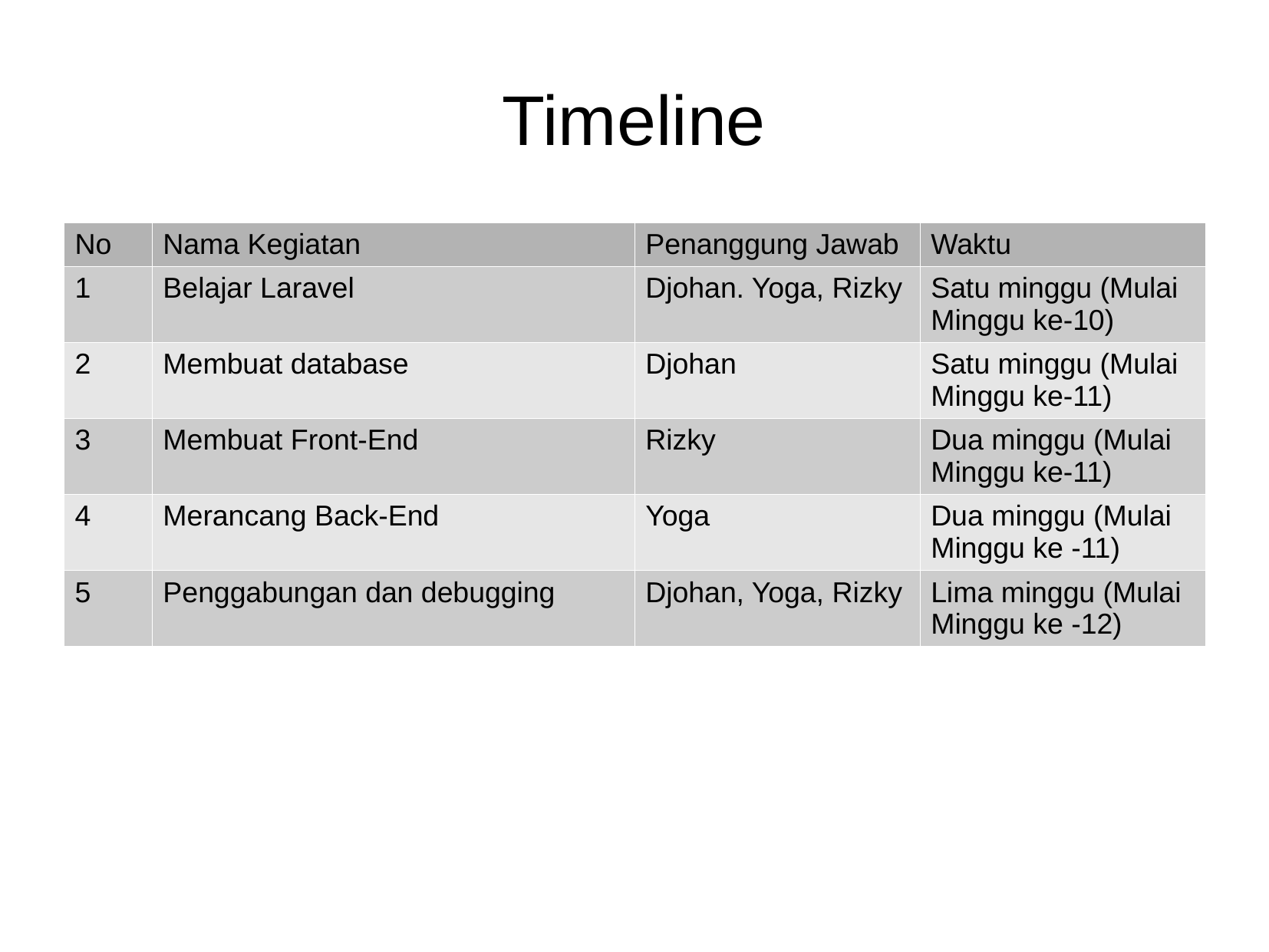

Timeline
| No | Nama Kegiatan | Penanggung Jawab | Waktu |
| --- | --- | --- | --- |
| 1 | Belajar Laravel | Djohan. Yoga, Rizky | Satu minggu (Mulai Minggu ke-10) |
| 2 | Membuat database | Djohan | Satu minggu (Mulai Minggu ke-11) |
| 3 | Membuat Front-End | Rizky | Dua minggu (Mulai Minggu ke-11) |
| 4 | Merancang Back-End | Yoga | Dua minggu (Mulai Minggu ke -11) |
| 5 | Penggabungan dan debugging | Djohan, Yoga, Rizky | Lima minggu (Mulai Minggu ke -12) |